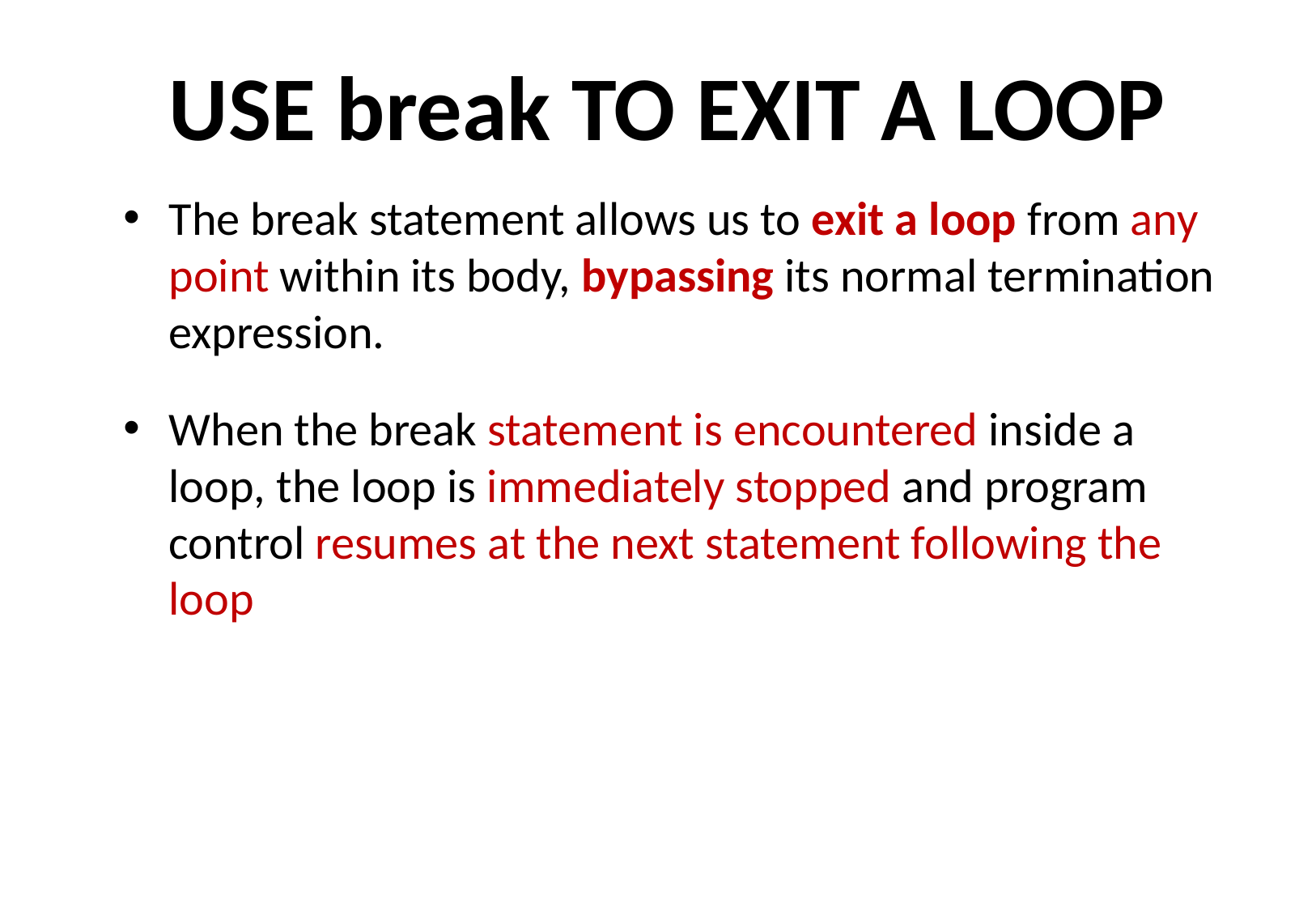

# USE break TO EXIT A LOOP
The break statement allows us to exit a loop from any point within its body, bypassing its normal termination expression.
When the break statement is encountered inside a loop, the loop is immediately stopped and program control resumes at the next statement following the loop